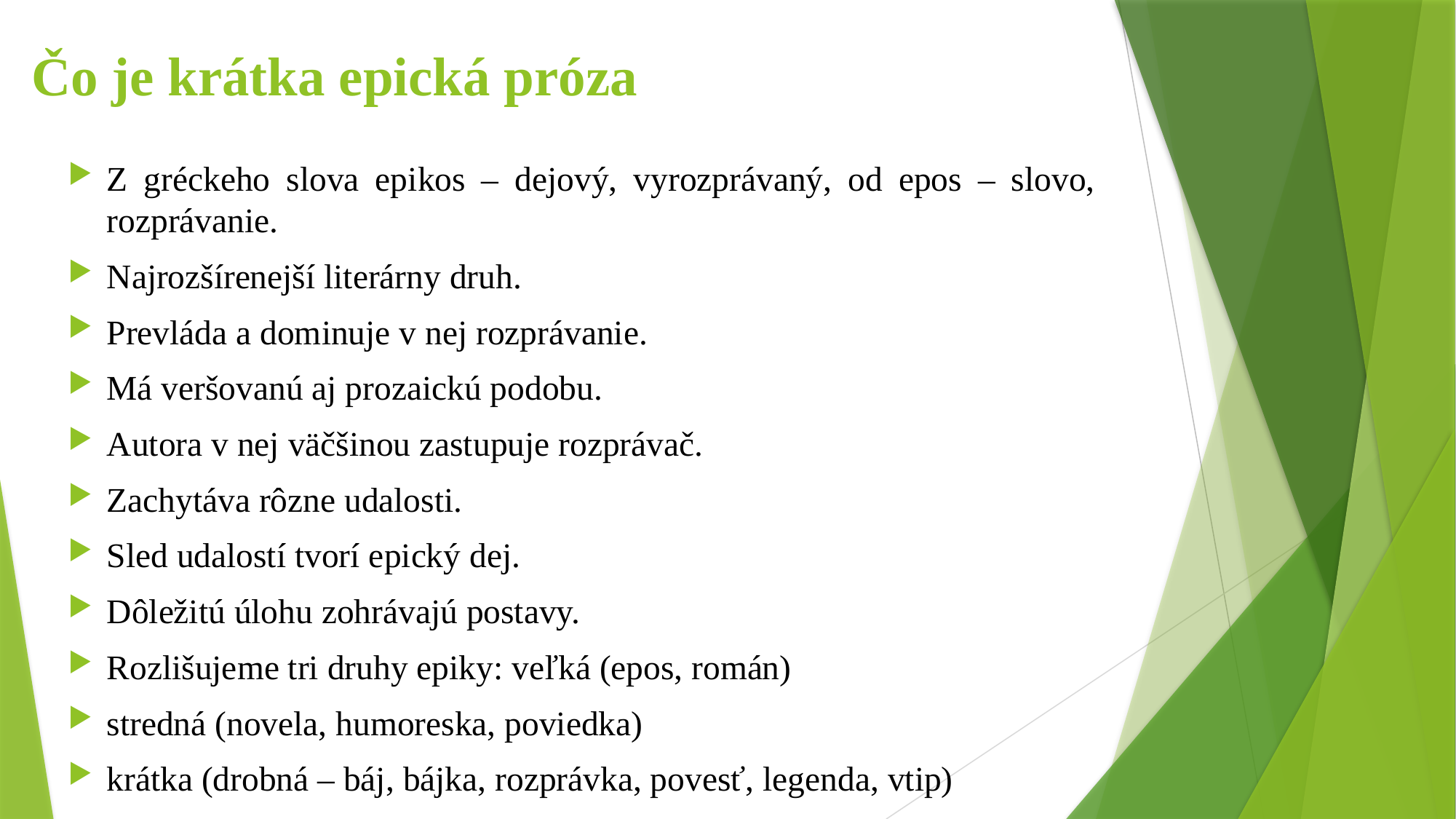

# Čo je krátka epická próza
Z gréckeho slova epikos – dejový, vyrozprávaný, od epos – slovo, rozprávanie.
Najrozšírenejší literárny druh.
Prevláda a dominuje v nej rozprávanie.
Má veršovanú aj prozaickú podobu.
Autora v nej väčšinou zastupuje rozprávač.
Zachytáva rôzne udalosti.
Sled udalostí tvorí epický dej.
Dôležitú úlohu zohrávajú postavy.
Rozlišujeme tri druhy epiky: veľká (epos, román)
stredná (novela, humoreska, poviedka)
krátka (drobná – báj, bájka, rozprávka, povesť, legenda, vtip)